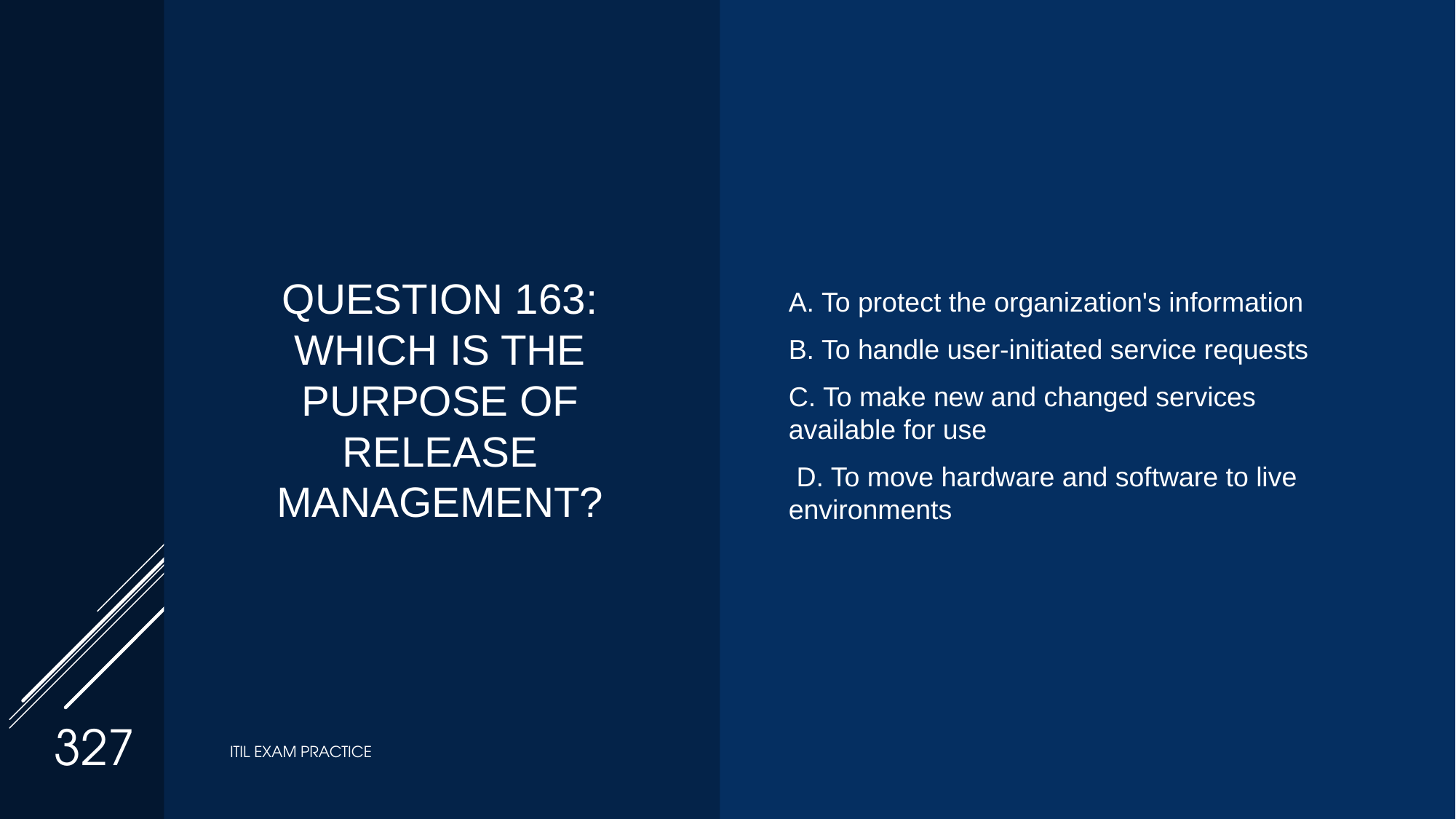

# Question 163: Which is the purpose of release management?
A. To protect the organization's information
B. To handle user-initiated service requests
C. To make new and changed services available for use
 D. To move hardware and software to live environments
327
ITIL EXAM PRACTICE